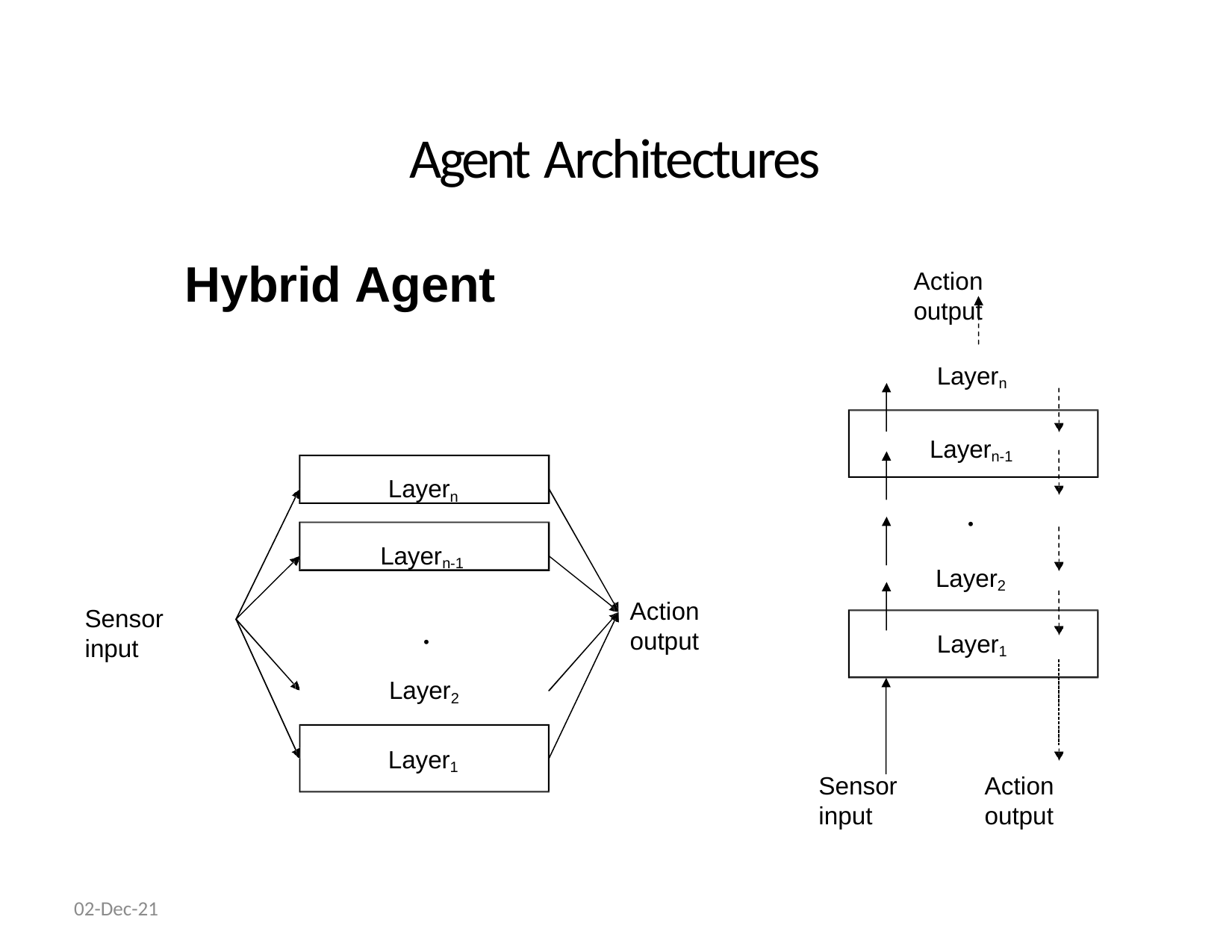

# Agent Architectures
Hybrid Agent
Action output

Layern

Layern-1

Layern
.
Layer2

Layern-1

Action output
Sensor input
.
Layer2

Layer1

Layer1
Sensor input
Action output
02-Dec-21